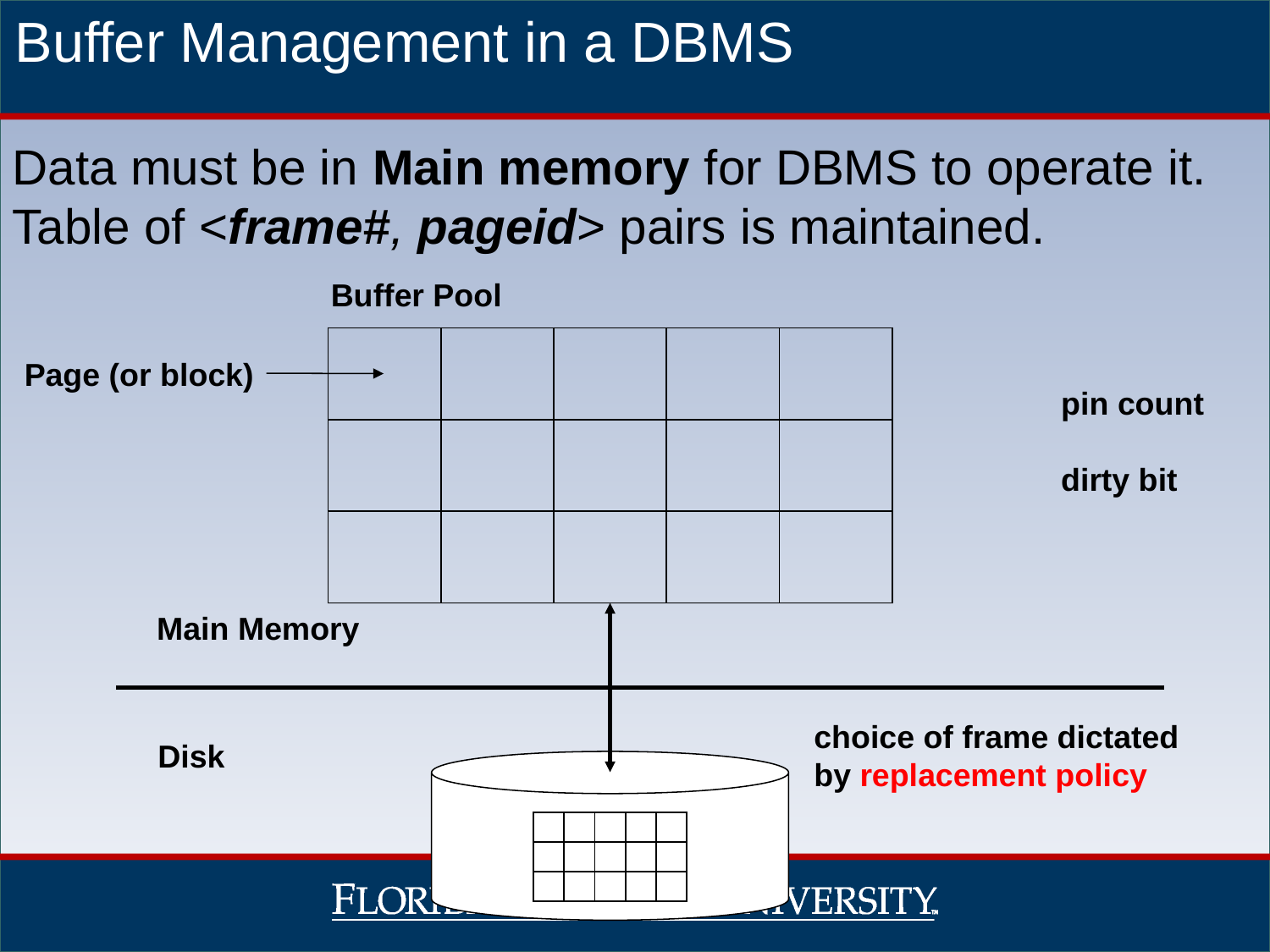

Buffer Management in a DBMS
Data must be in Main memory for DBMS to operate it.
Table of <frame#, pageid> pairs is maintained.
Buffer Pool
|  |  |  |  |  |
| --- | --- | --- | --- | --- |
|  |  |  |  |  |
|  |  |  |  |  |
Page (or block)
pin count

dirty bit
Main Memory
choice of frame dictated
by replacement policy
Disk

|  |  |  |  |  |
| --- | --- | --- | --- | --- |
|  |  |  |  |  |
|  |  |  |  |  |